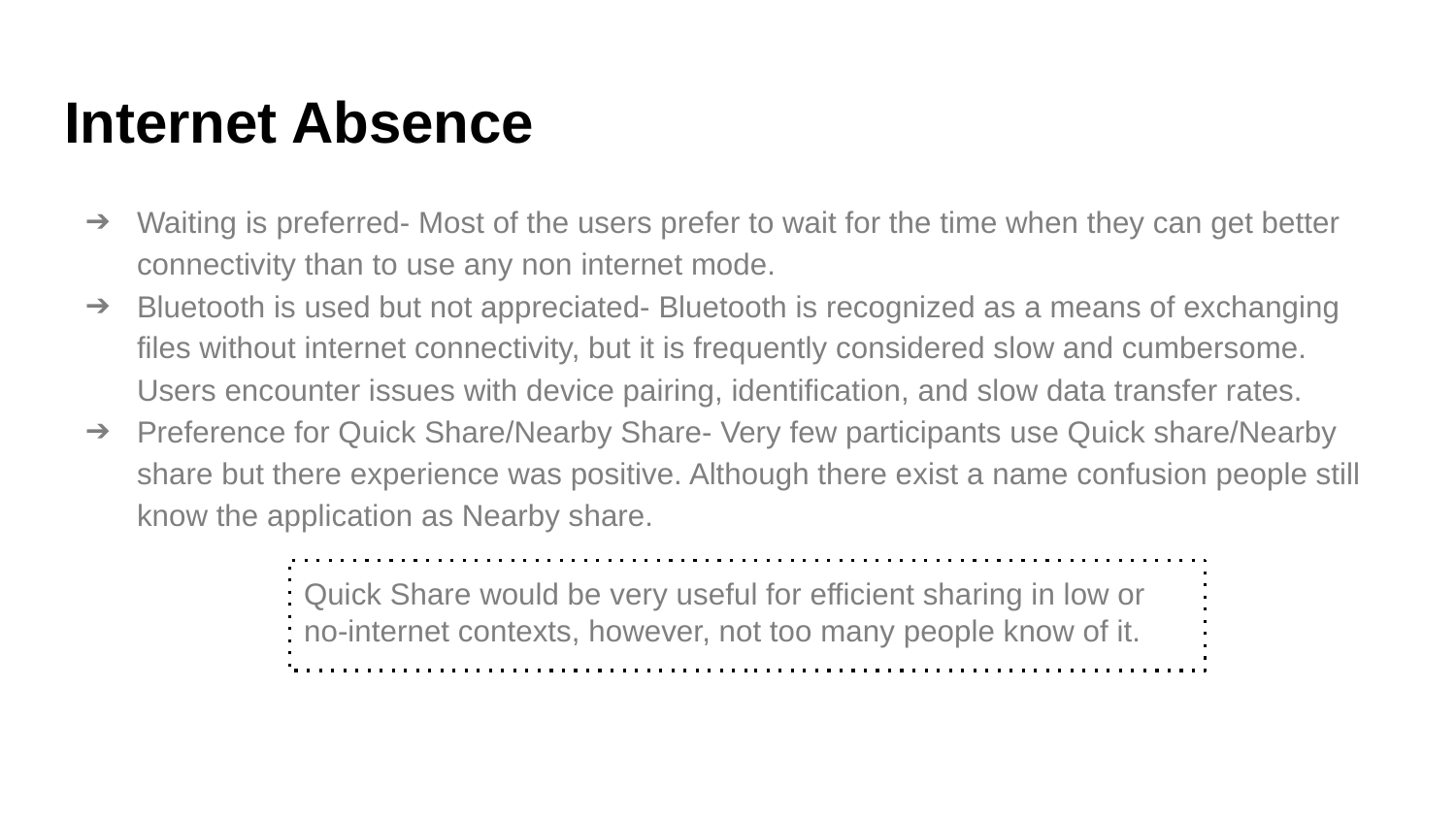

# Internet Absence
Waiting is preferred- Most of the users prefer to wait for the time when they can get better connectivity than to use any non internet mode.
Bluetooth is used but not appreciated- Bluetooth is recognized as a means of exchanging files without internet connectivity, but it is frequently considered slow and cumbersome. Users encounter issues with device pairing, identification, and slow data transfer rates.
Preference for Quick Share/Nearby Share- Very few participants use Quick share/Nearby share but there experience was positive. Although there exist a name confusion people still know the application as Nearby share.
Quick Share would be very useful for efficient sharing in low or no-internet contexts, however, not too many people know of it.